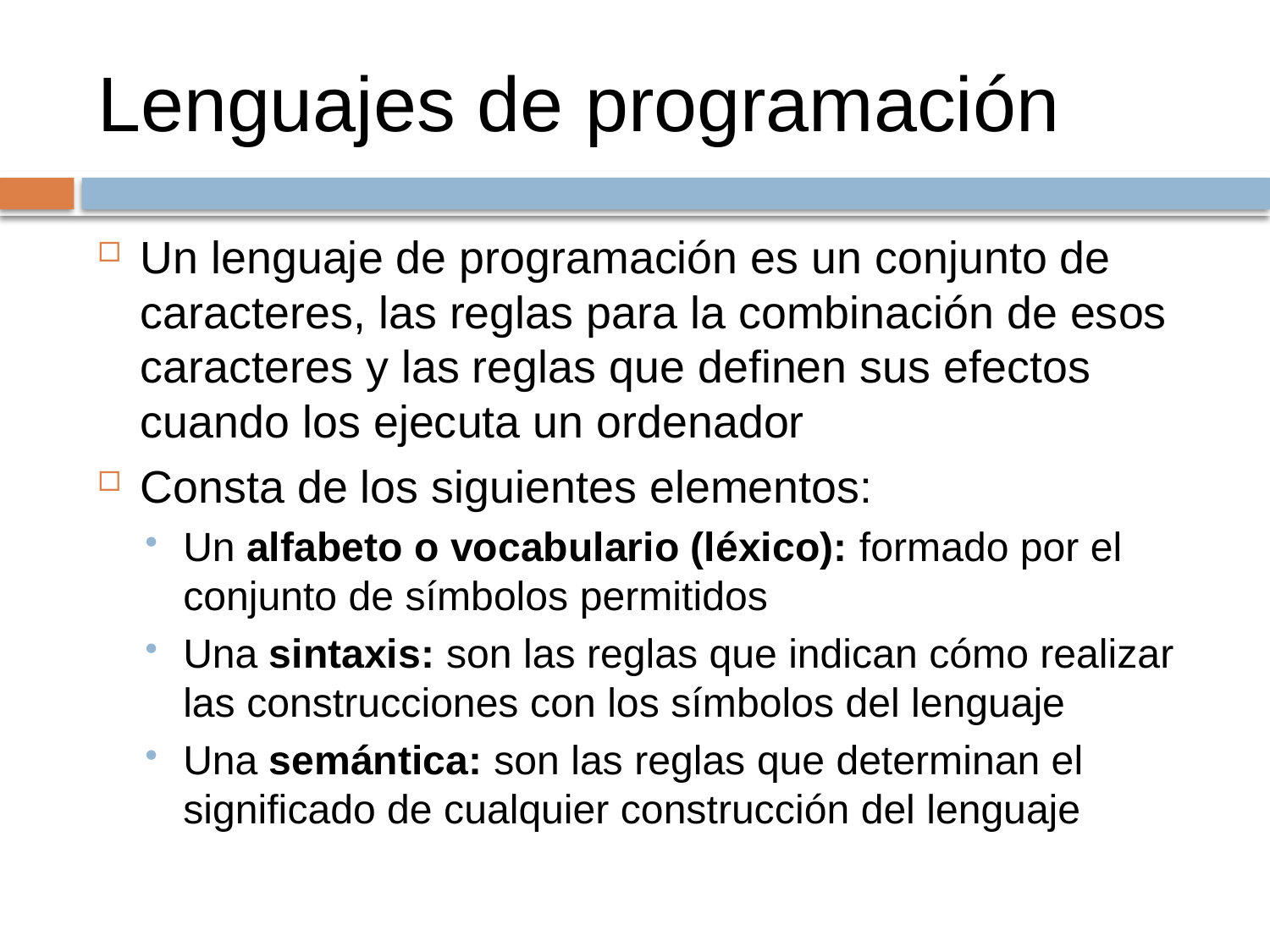

# Lenguajes de programación
Un lenguaje de programación es un conjunto de caracteres, las reglas para la combinación de esos caracteres y las reglas que definen sus efectos cuando los ejecuta un ordenador
Consta de los siguientes elementos:
Un alfabeto o vocabulario (léxico): formado por el conjunto de símbolos permitidos
Una sintaxis: son las reglas que indican cómo realizar las construcciones con los símbolos del lenguaje
Una semántica: son las reglas que determinan el significado de cualquier construcción del lenguaje